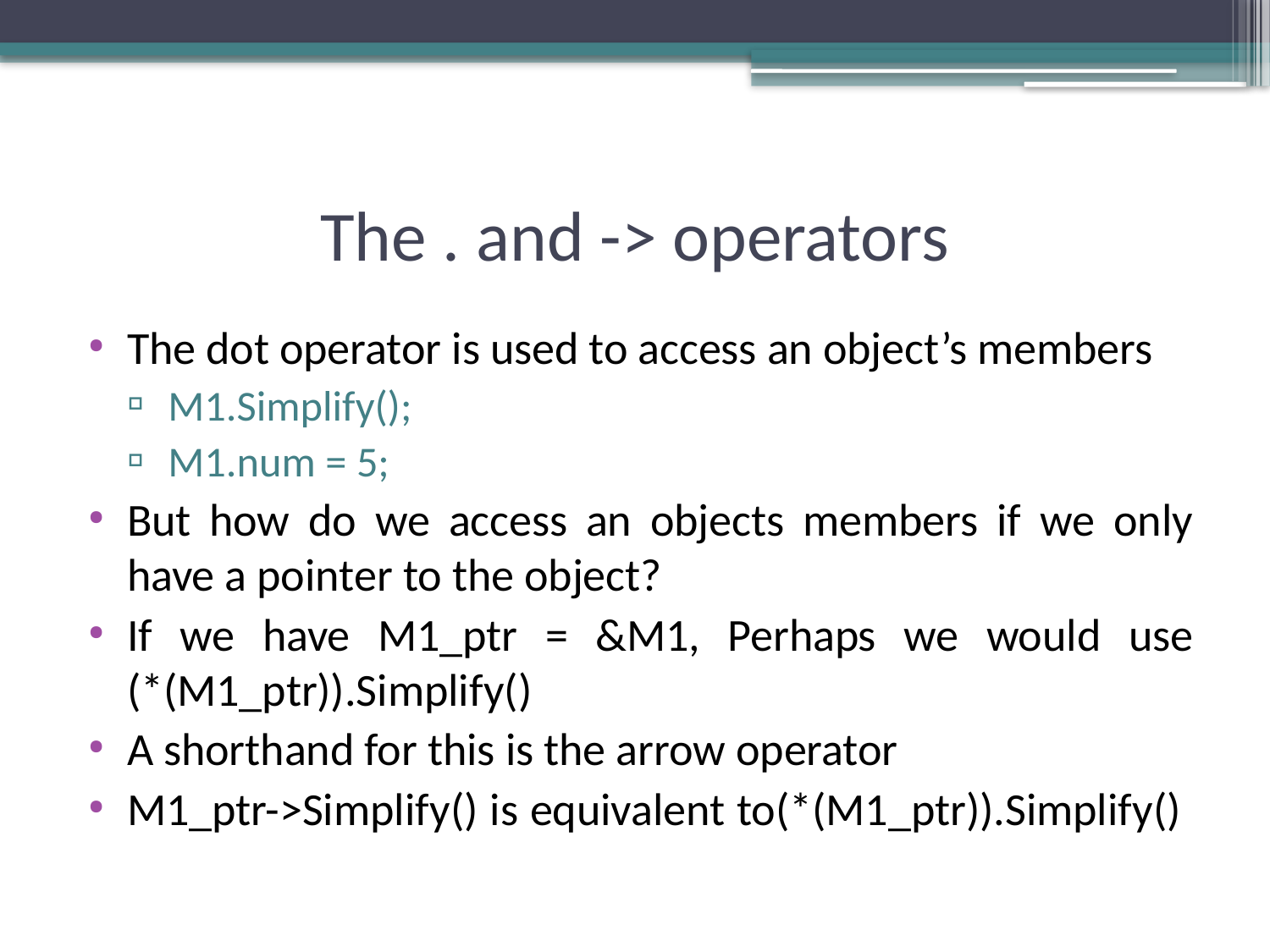

# The . and -> operators
The dot operator is used to access an object’s members
M1.Simplify();
M1.num = 5;
But how do we access an objects members if we only have a pointer to the object?
If we have M1_ptr = &M1, Perhaps we would use (*(M1_ptr)).Simplify()
A shorthand for this is the arrow operator
M1_ptr->Simplify() is equivalent to(*(M1_ptr)).Simplify()